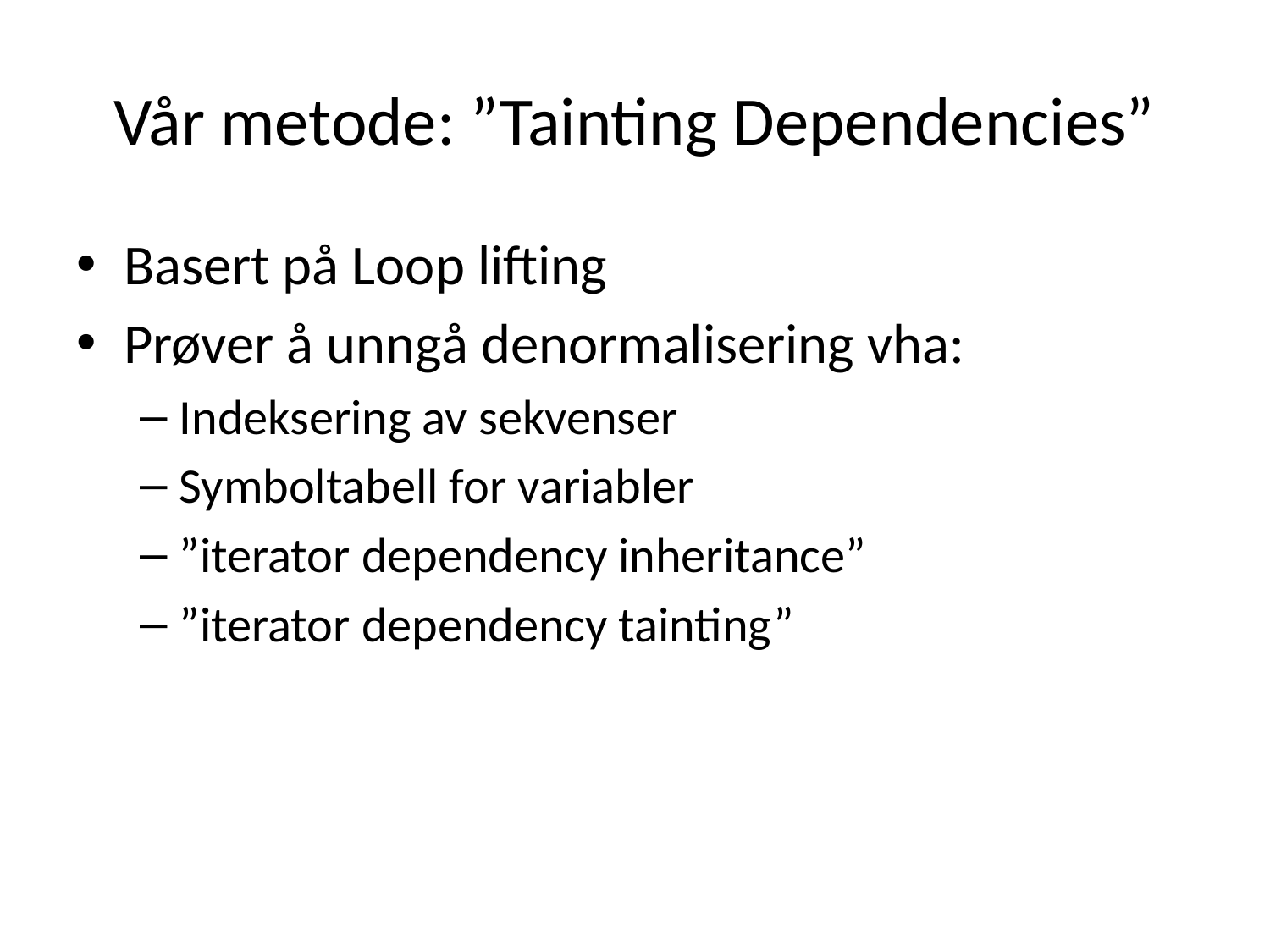

# Vår metode: ”Tainting Dependencies”
Basert på Loop lifting
Prøver å unngå denormalisering vha:
Indeksering av sekvenser
Symboltabell for variabler
”iterator dependency inheritance”
”iterator dependency tainting”